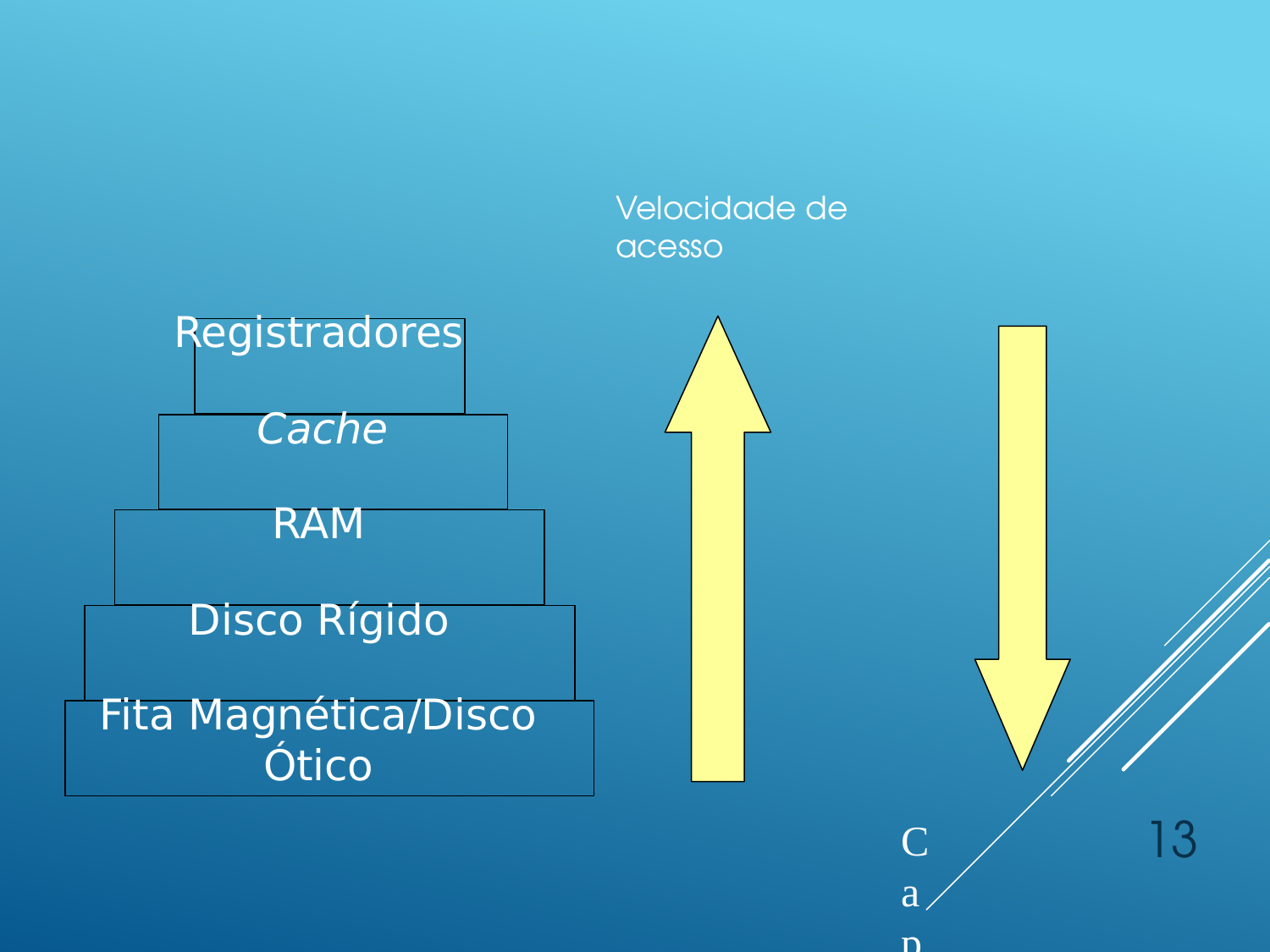

Velocidade de acesso

Registradores
Cache
RAM
Disco Rígido
Fita Magnética/Disco Ótico
Capacidade
de armazenamento

13